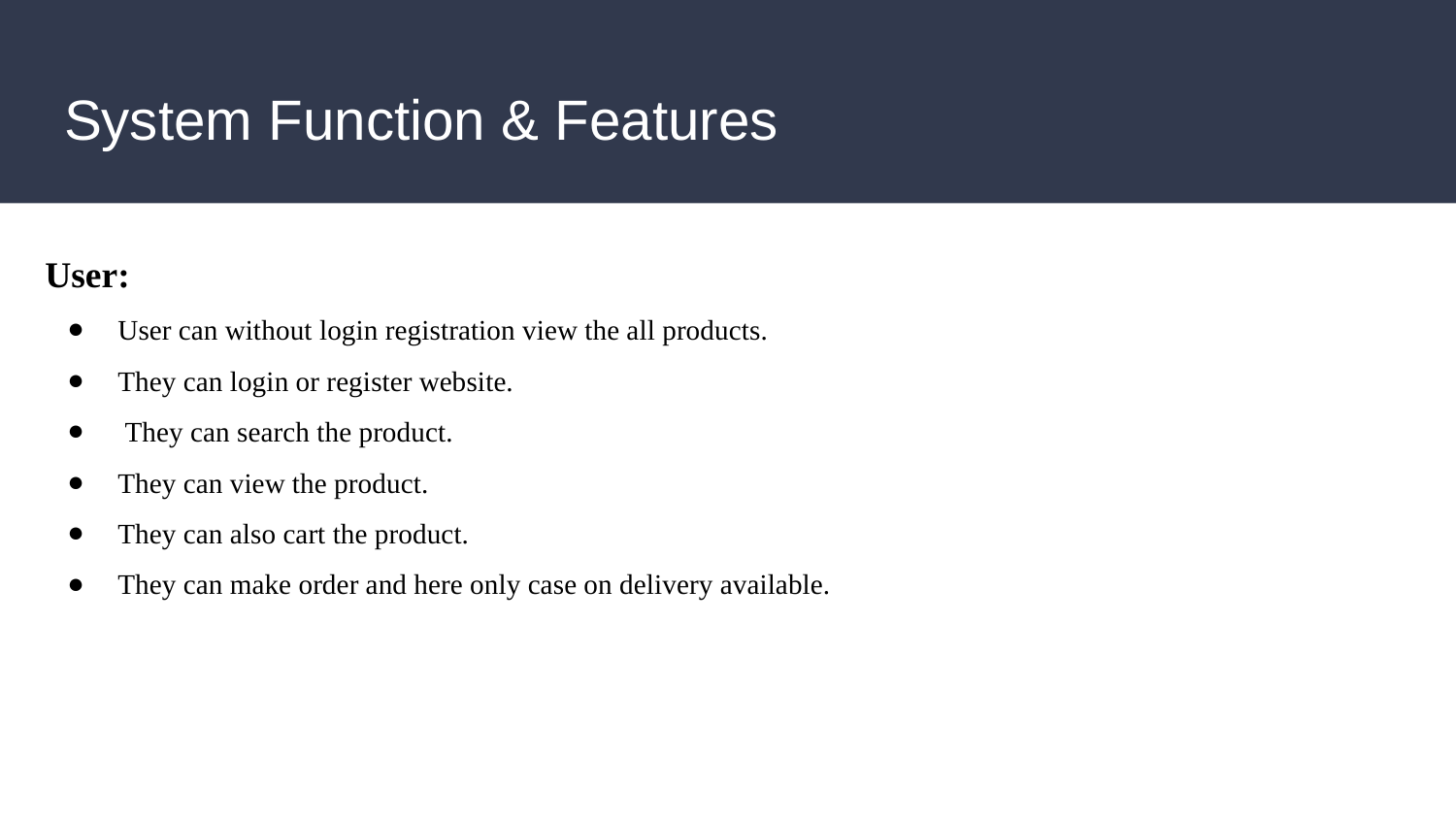

# System Function & Features
User:
User can without login registration view the all products.
They can login or register website.
 They can search the product.
They can view the product.
They can also cart the product.
They can make order and here only case on delivery available.